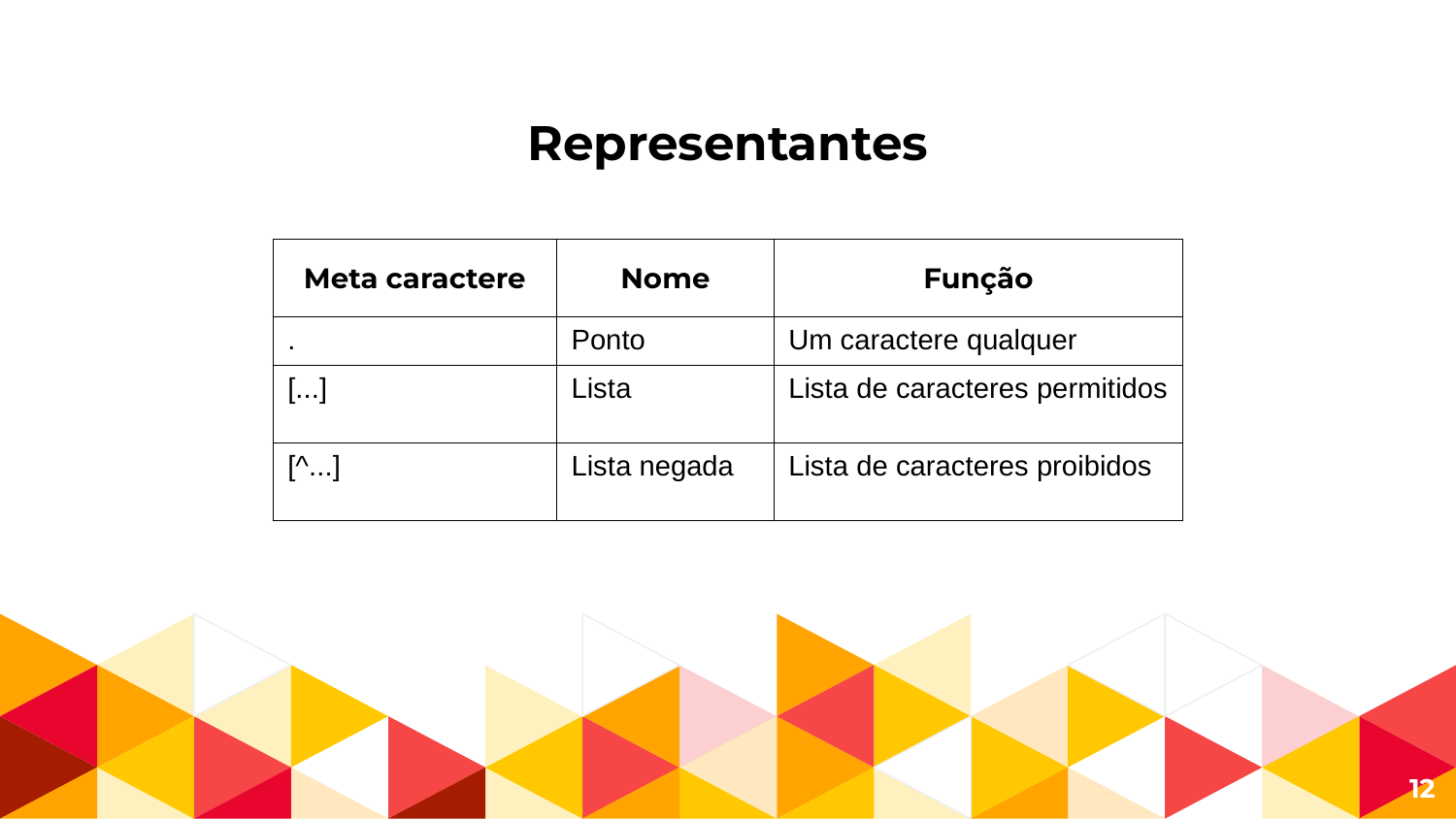

Representantes
| Meta caractere | Nome | Função |
| --- | --- | --- |
| . | Ponto | Um caractere qualquer |
| [...] | Lista | Lista de caracteres permitidos |
| [^...] | Lista negada | Lista de caracteres proibidos |
12